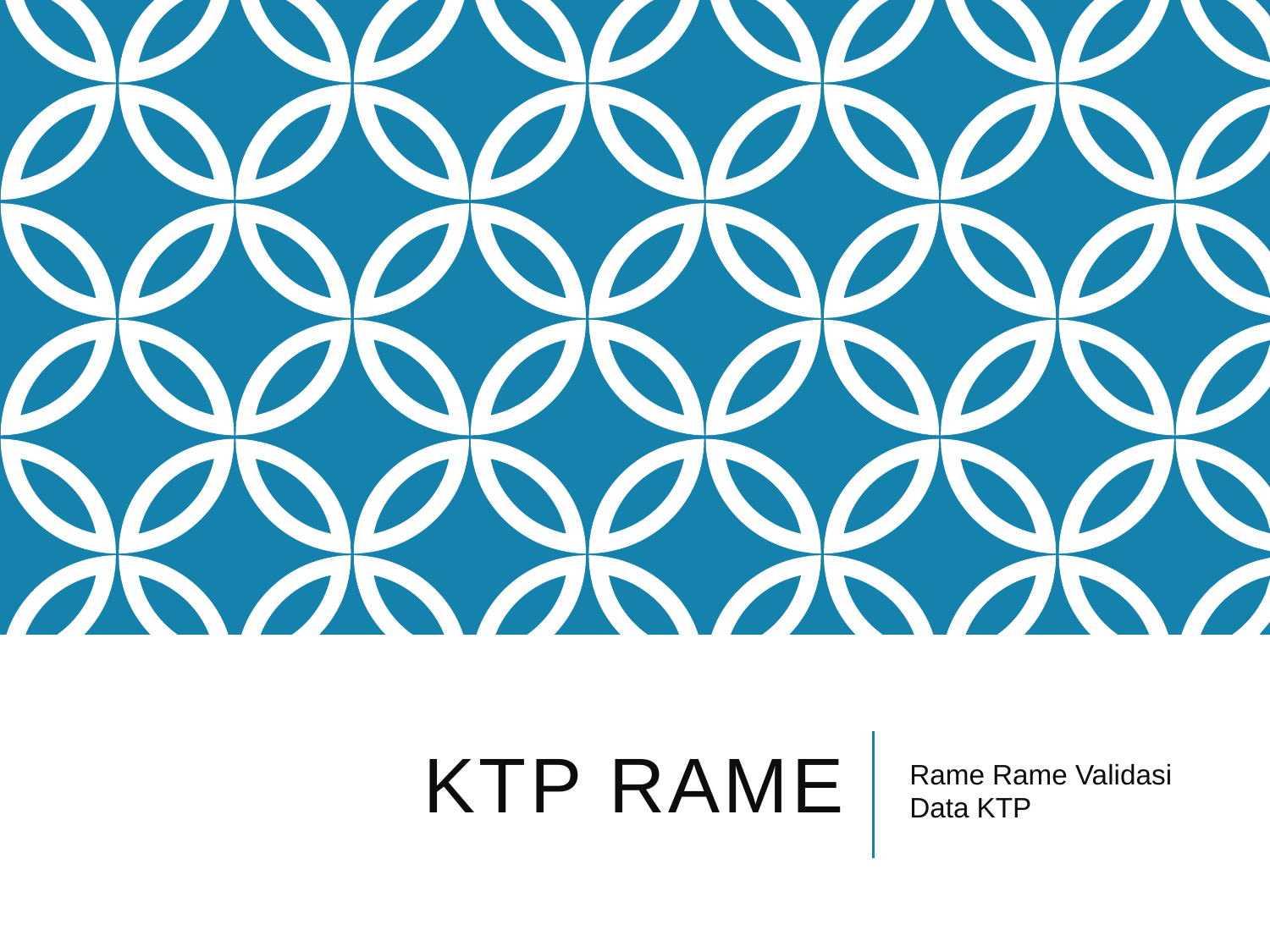

# KTP Rame
Rame Rame Validasi Data KTP